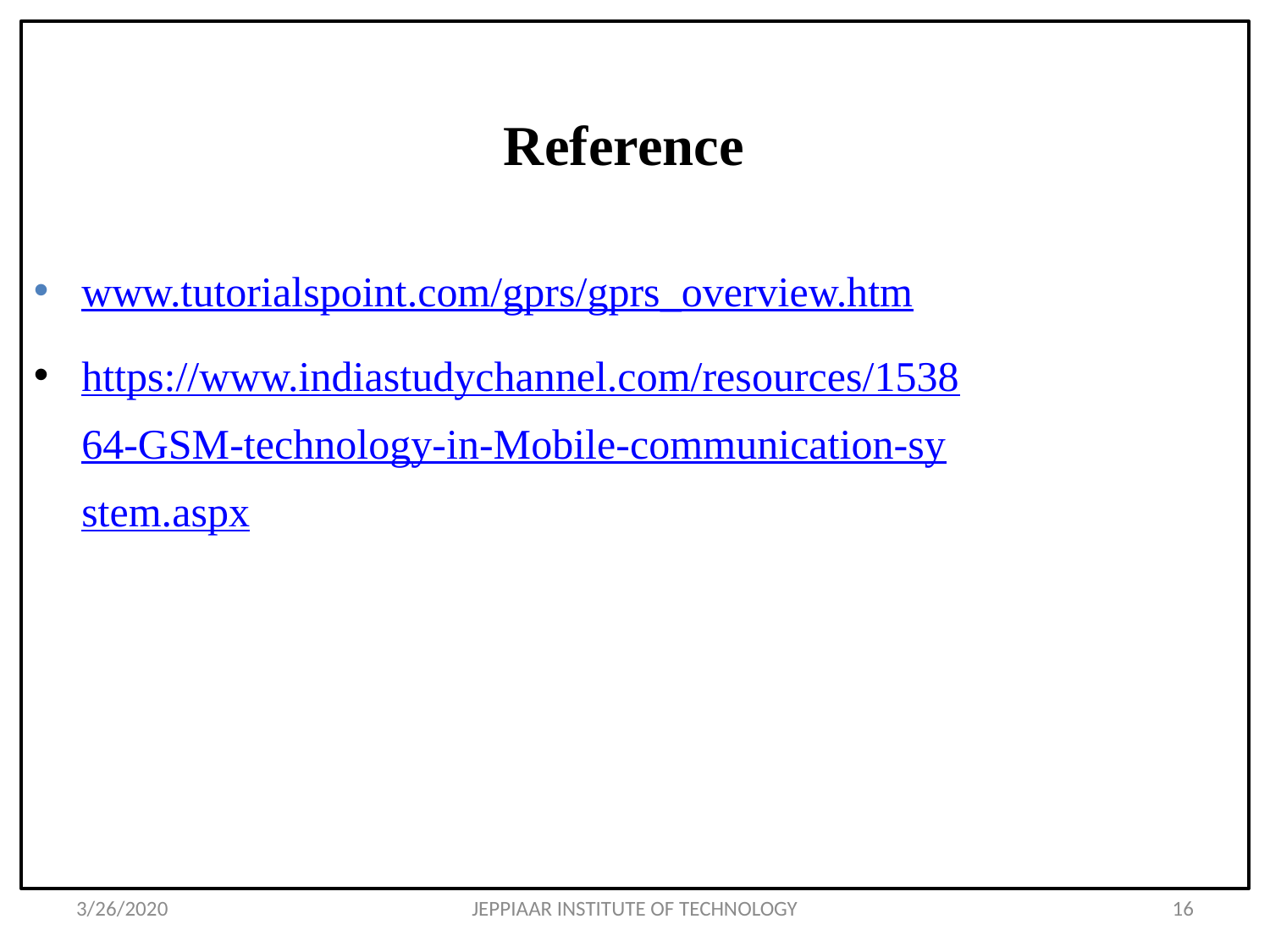

# Reference
www.tutorialspoint.com/gprs/gprs_overview.htm
https://www.indiastudychannel.com/resources/153864-GSM-technology-in-Mobile-communication-system.aspx

3/26/2020
JEPPIAAR INSTITUTE OF TECHNOLOGY
16